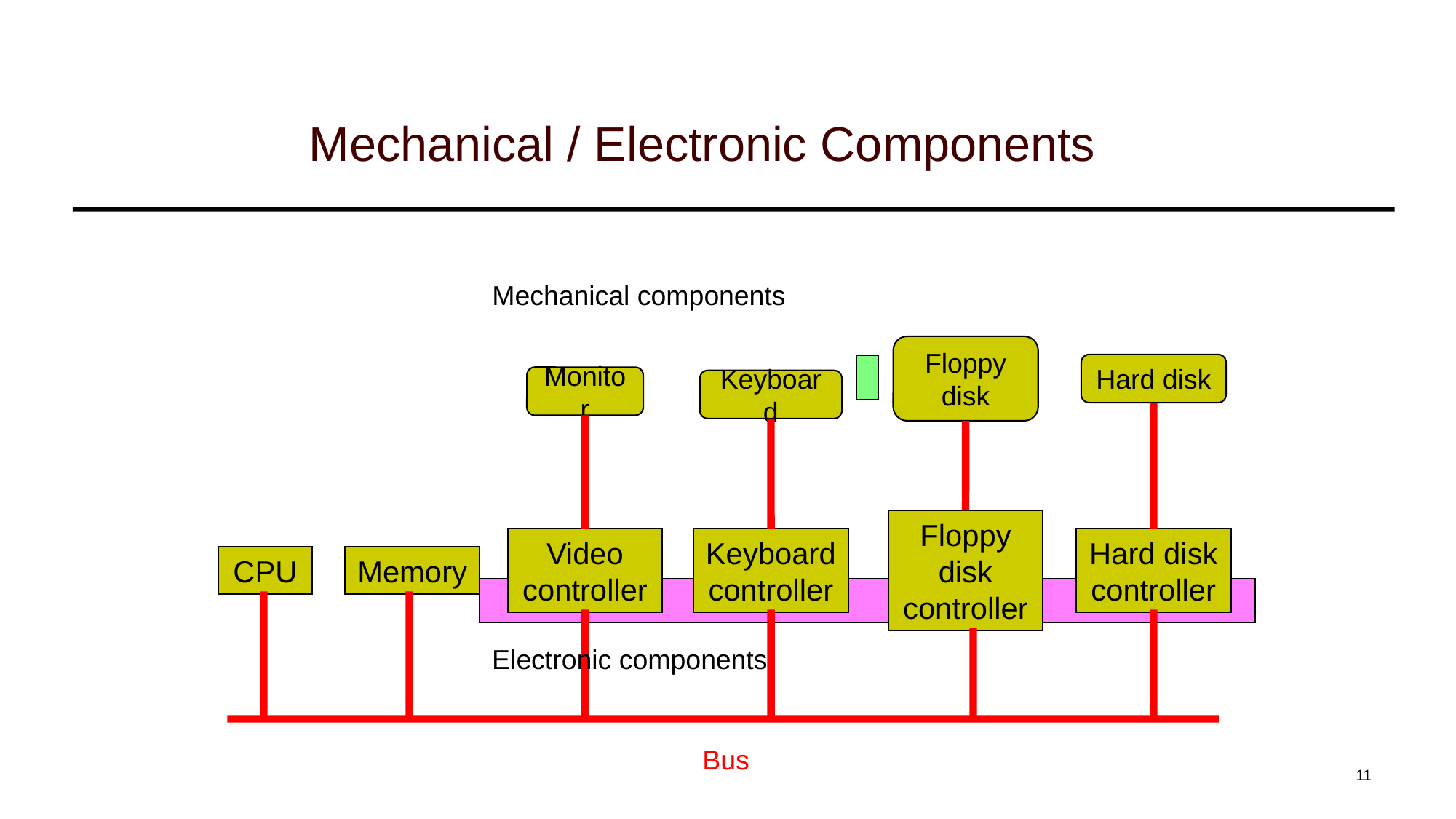

# Mechanical / Electronic Components
Mechanical components
Floppy disk
Hard disk

Monitor
Keyboard
Floppy disk controller
Video controller
Keyboard controller
Hard disk controller
CPU
Memory

Electronic components

Bus
11